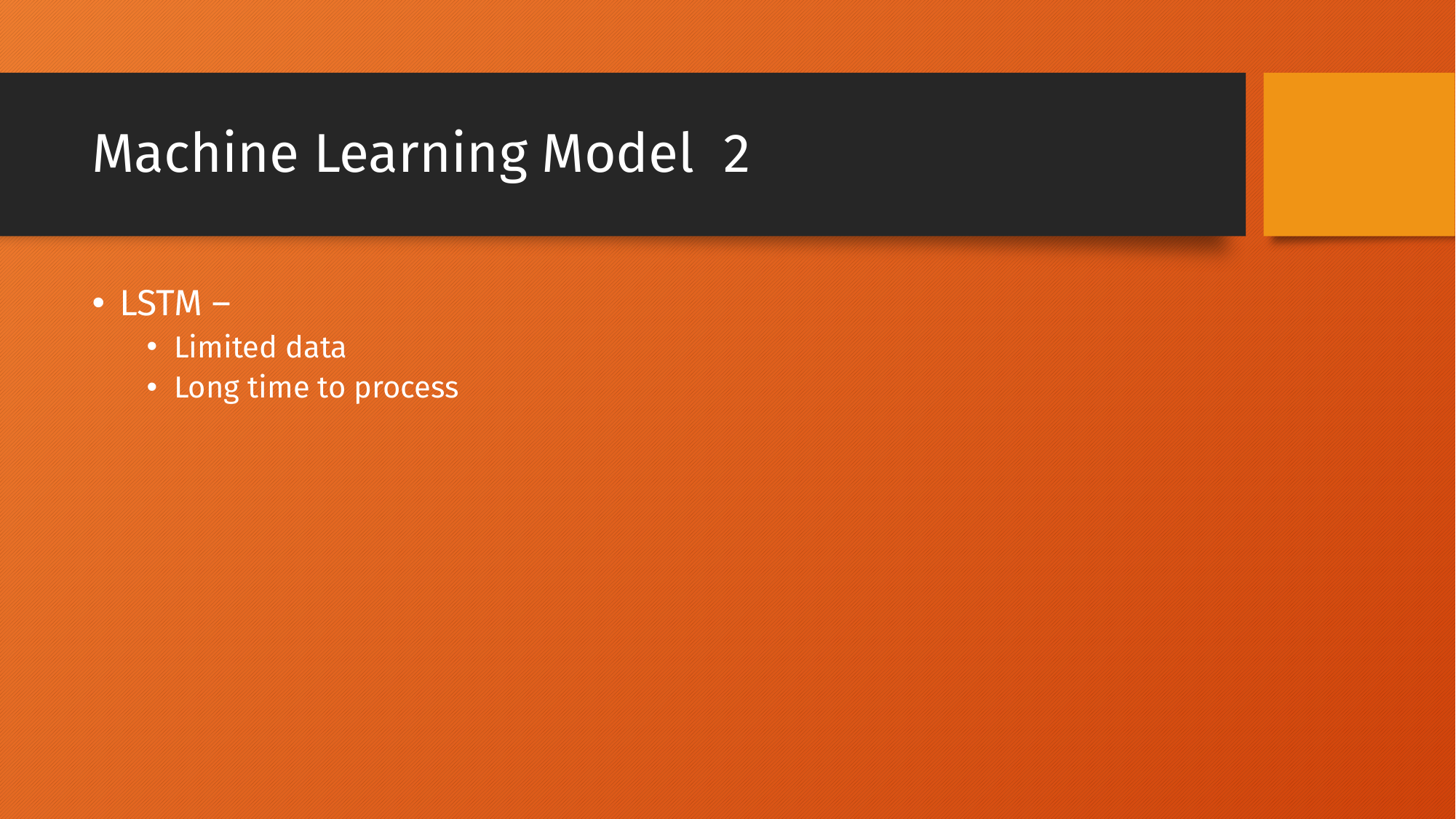

# Machine Learning Model  2
LSTM –
Limited data
Long time to process